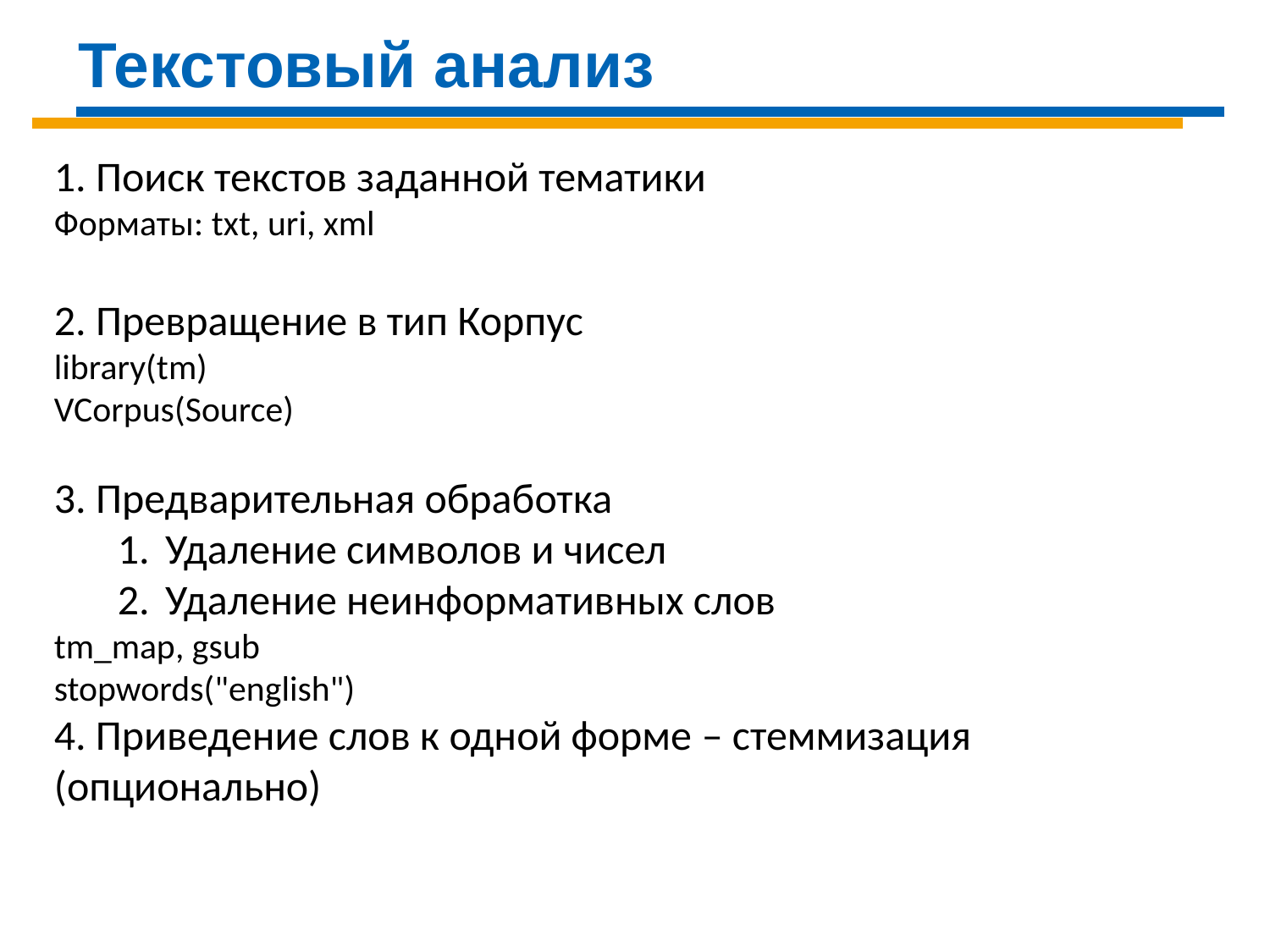

Текстовый анализ
1. Поиск текстов заданной тематики
Форматы: txt, uri, xml

2. Превращение в тип Корпус
library(tm)
VCorpus(Source)

3. Предварительная обработка
Удаление символов и чисел
Удаление неинформативных слов
tm_map, gsub
stopwords("english")
4. Приведение слов к одной форме – стеммизация (опционально)